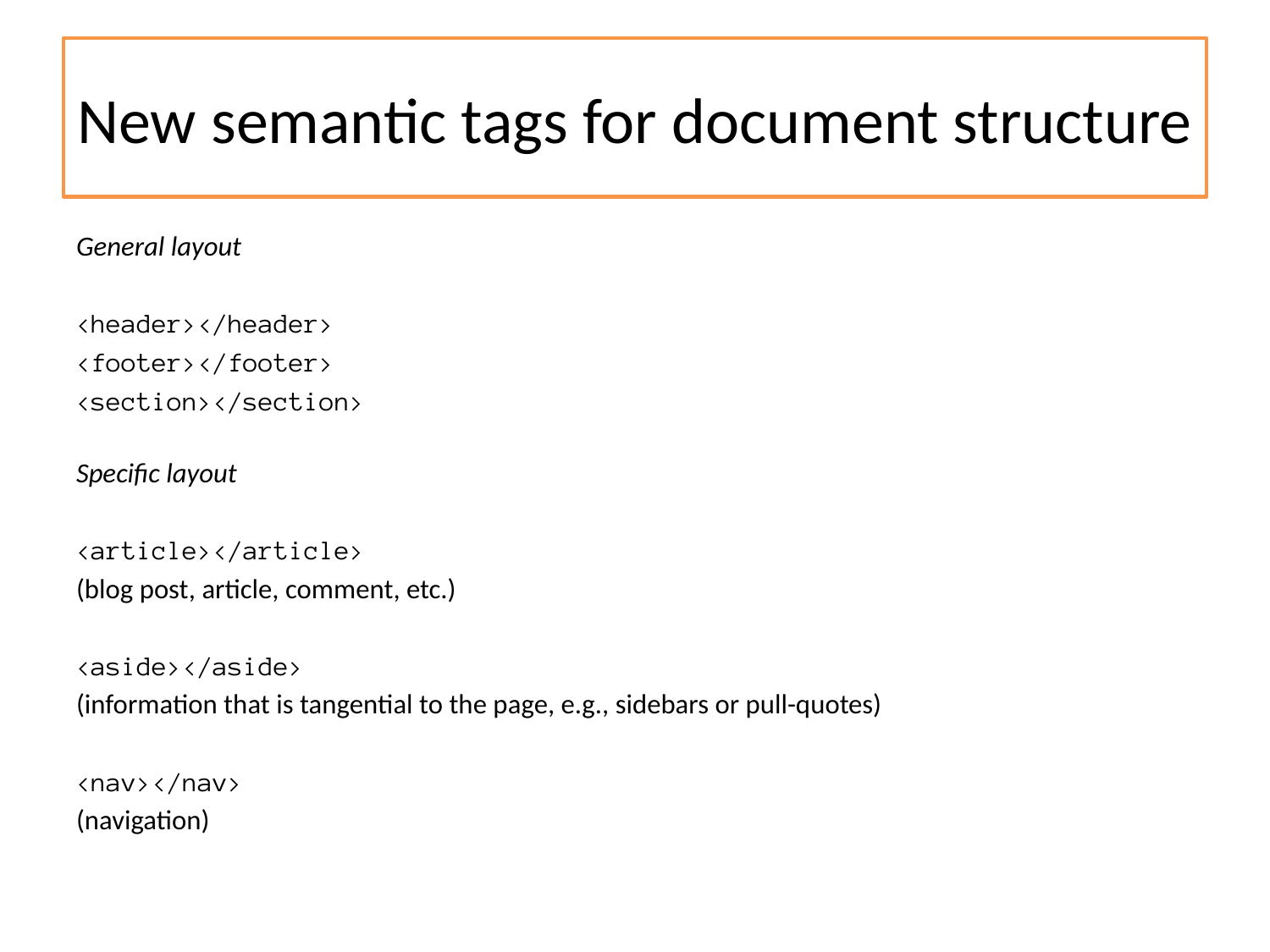

# New semantic tags for document structure
General layout

<header></header>
<footer></footer>
<section></section>
Specific layout

<article></article>
(blog post, article, comment, etc.)

<aside></aside>
(information that is tangential to the page, e.g., sidebars or pull-quotes)

<nav></nav>
(navigation)